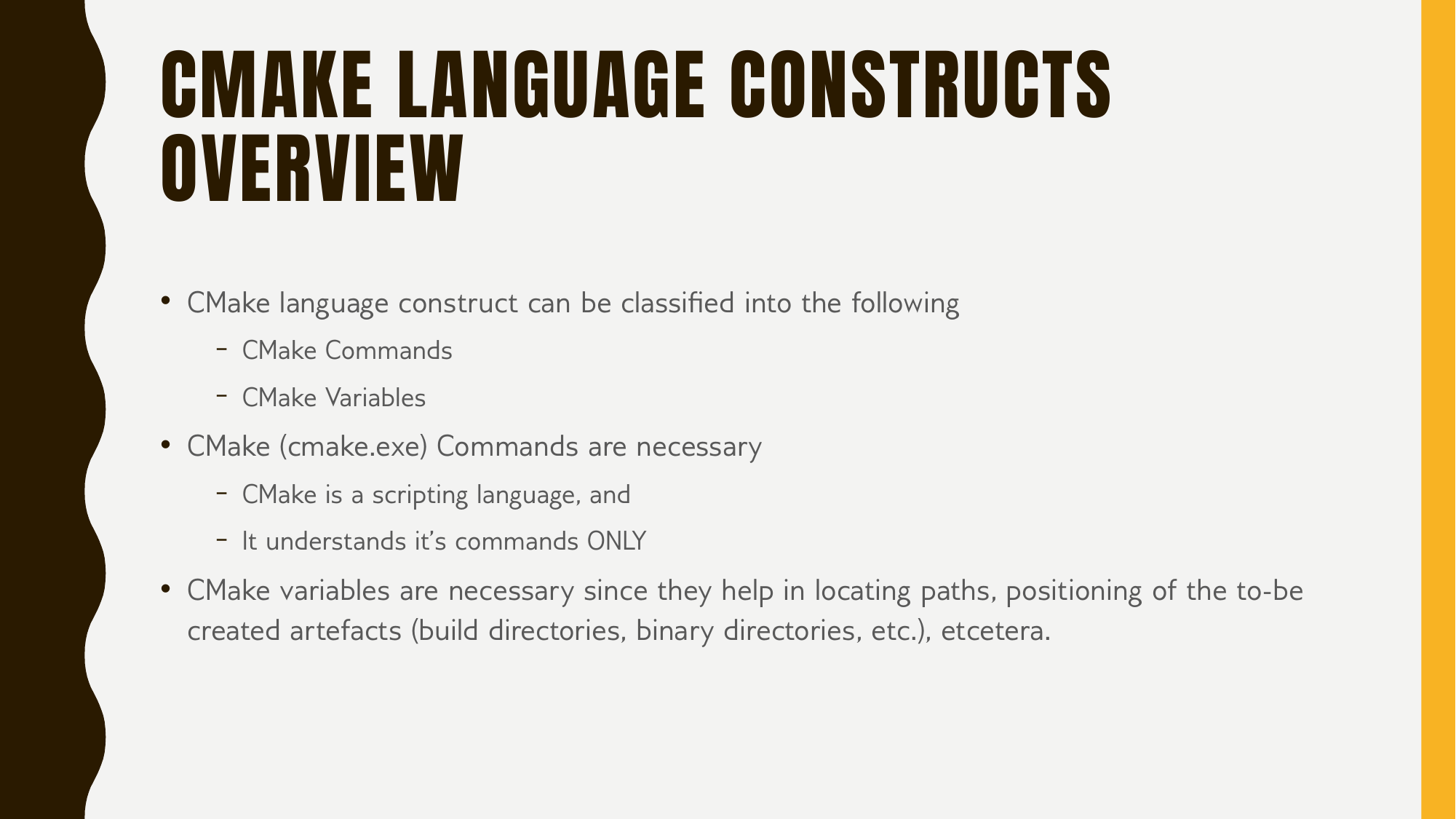

# Cmake language constructs overview
CMake language construct can be classified into the following
CMake Commands
CMake Variables
CMake (cmake.exe) Commands are necessary
CMake is a scripting language, and
It understands it’s commands ONLY
CMake variables are necessary since they help in locating paths, positioning of the to-be created artefacts (build directories, binary directories, etc.), etcetera.